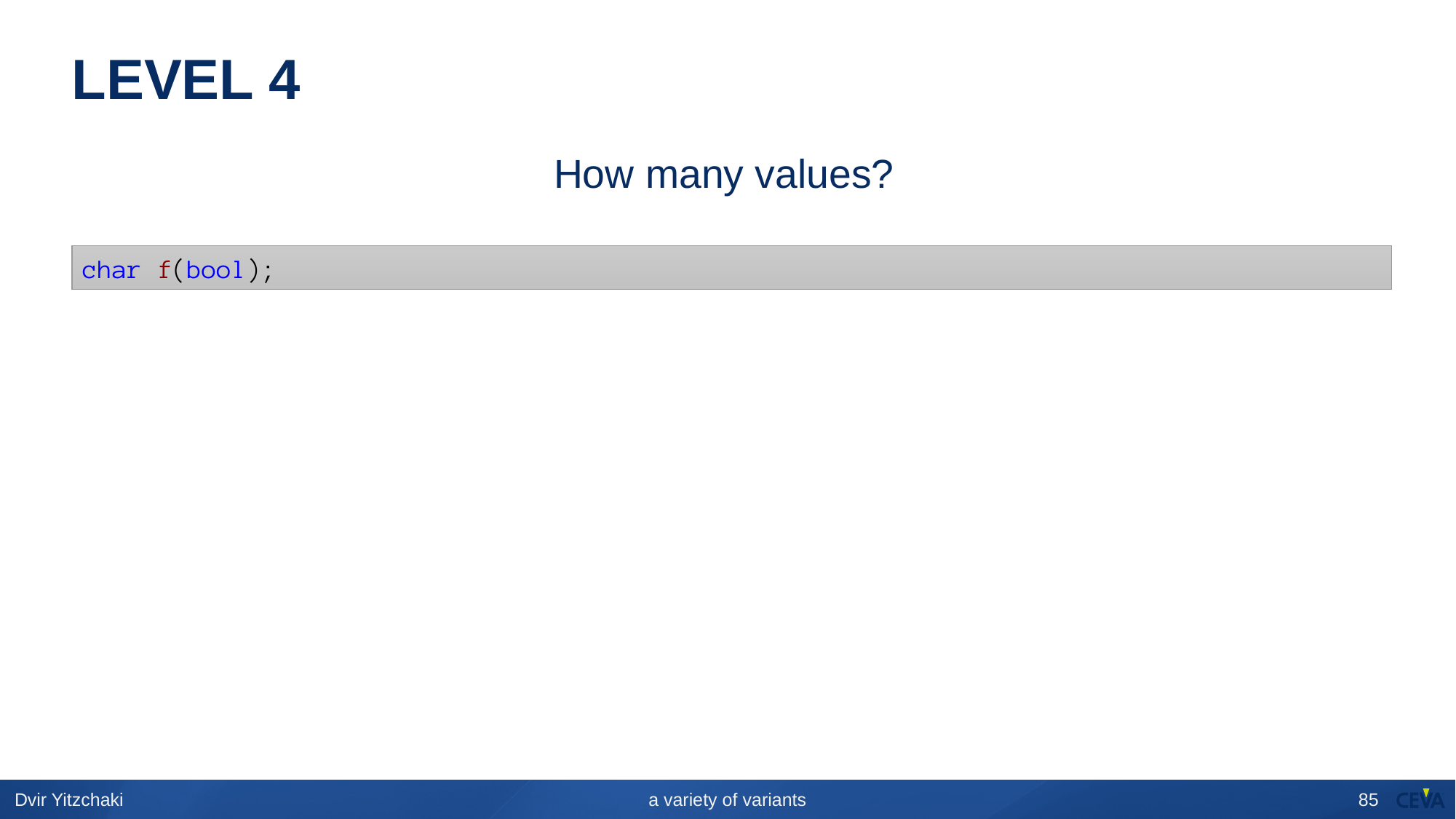

# LEVEL 4
How many values?
char f(bool);